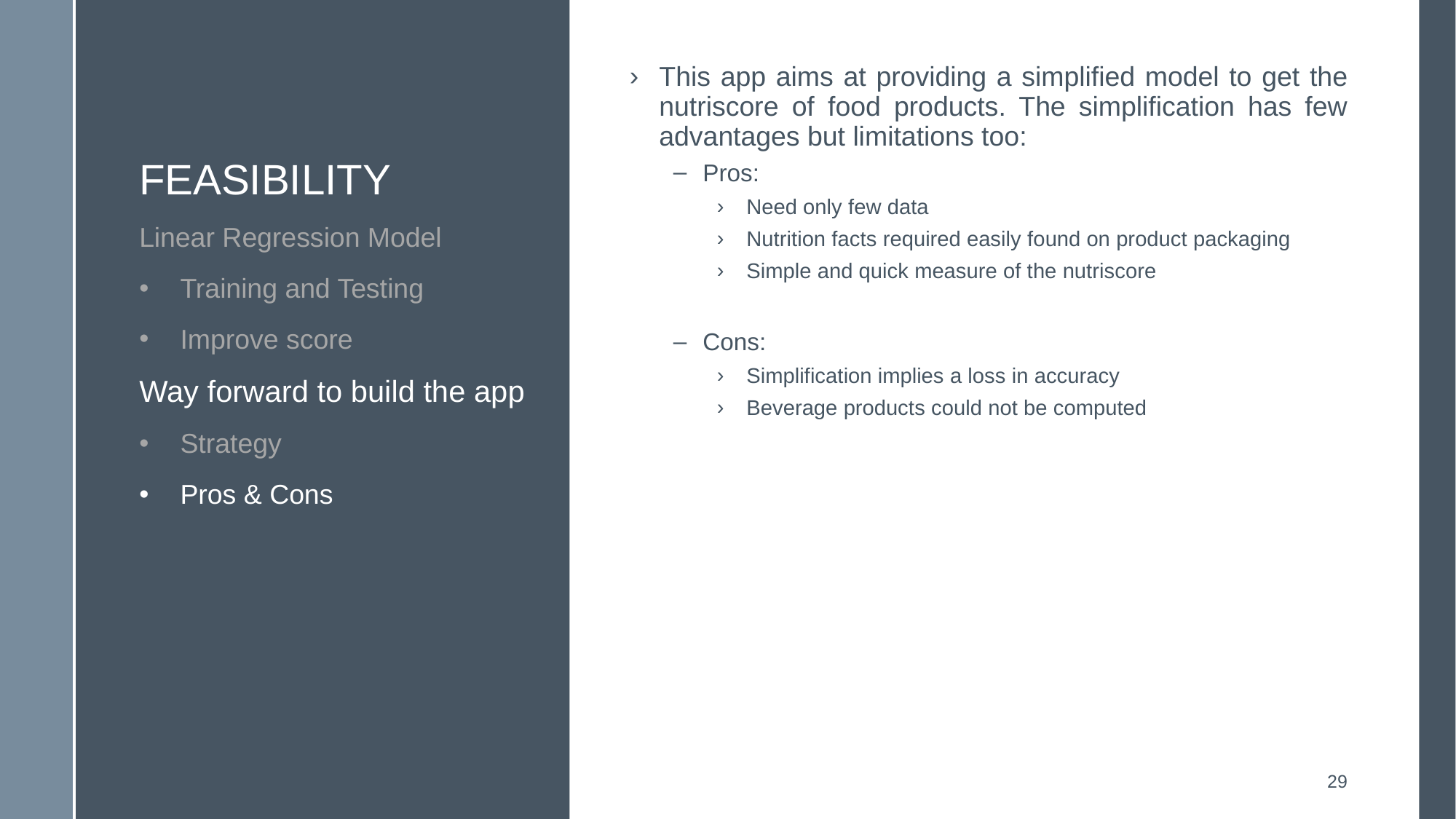

# feasibility
This app aims at providing a simplified model to get the nutriscore of food products. The simplification has few advantages but limitations too:
Pros:
Need only few data
Nutrition facts required easily found on product packaging
Simple and quick measure of the nutriscore

Cons:
Simplification implies a loss in accuracy
Beverage products could not be computed

Linear Regression Model
Training and Testing
Improve score
Way forward to build the app
Strategy
Pros & Cons

29